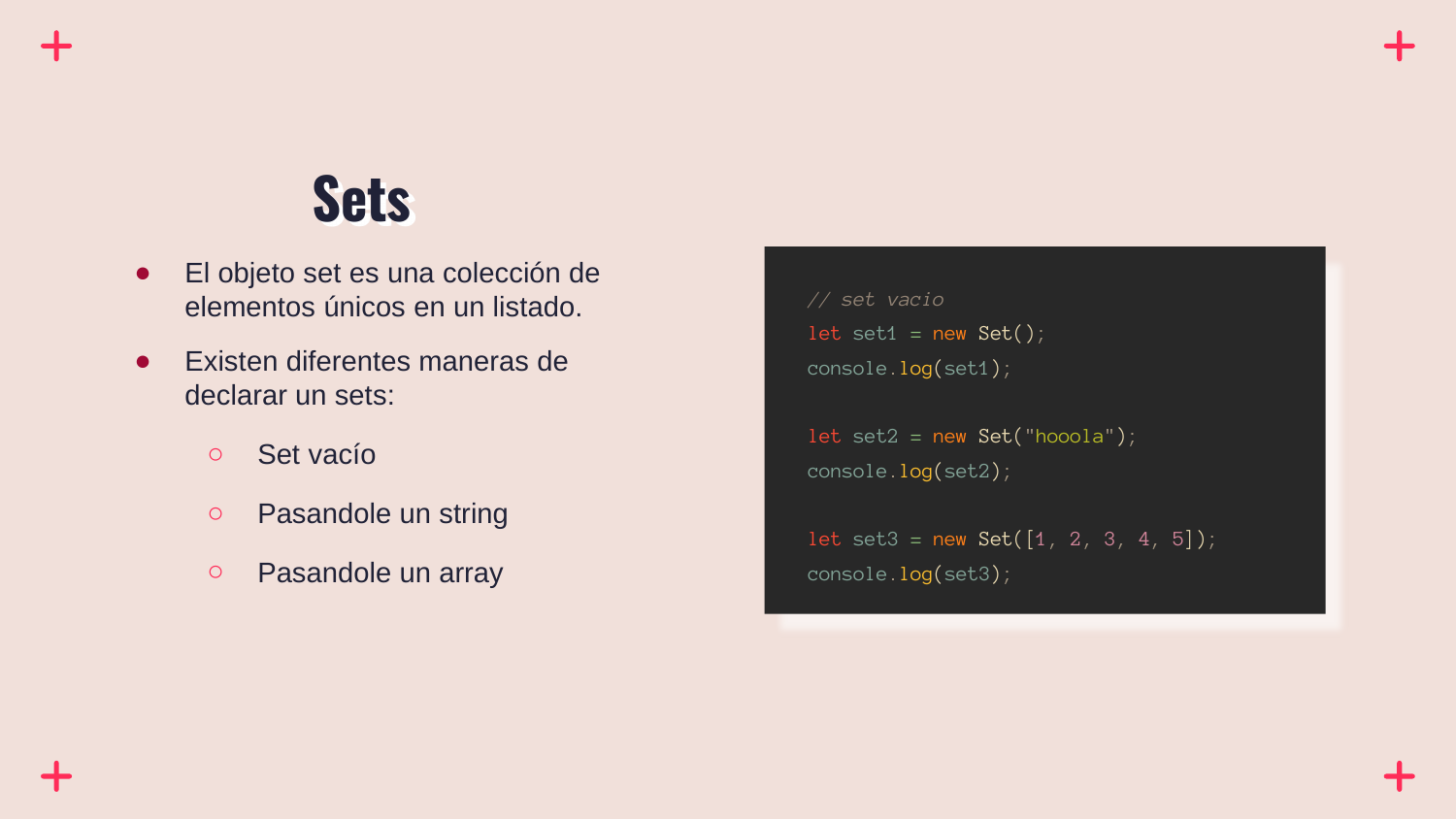

# Sets
El objeto set es una colección de elementos únicos en un listado.
Existen diferentes maneras de declarar un sets:
Set vacío
Pasandole un string
Pasandole un array
// set vacio
let set1 = new Set();
console.log(set1);

let set2 = new Set("hooola");
console.log(set2);

let set3 = new Set([1, 2, 3, 4, 5]);
console.log(set3);